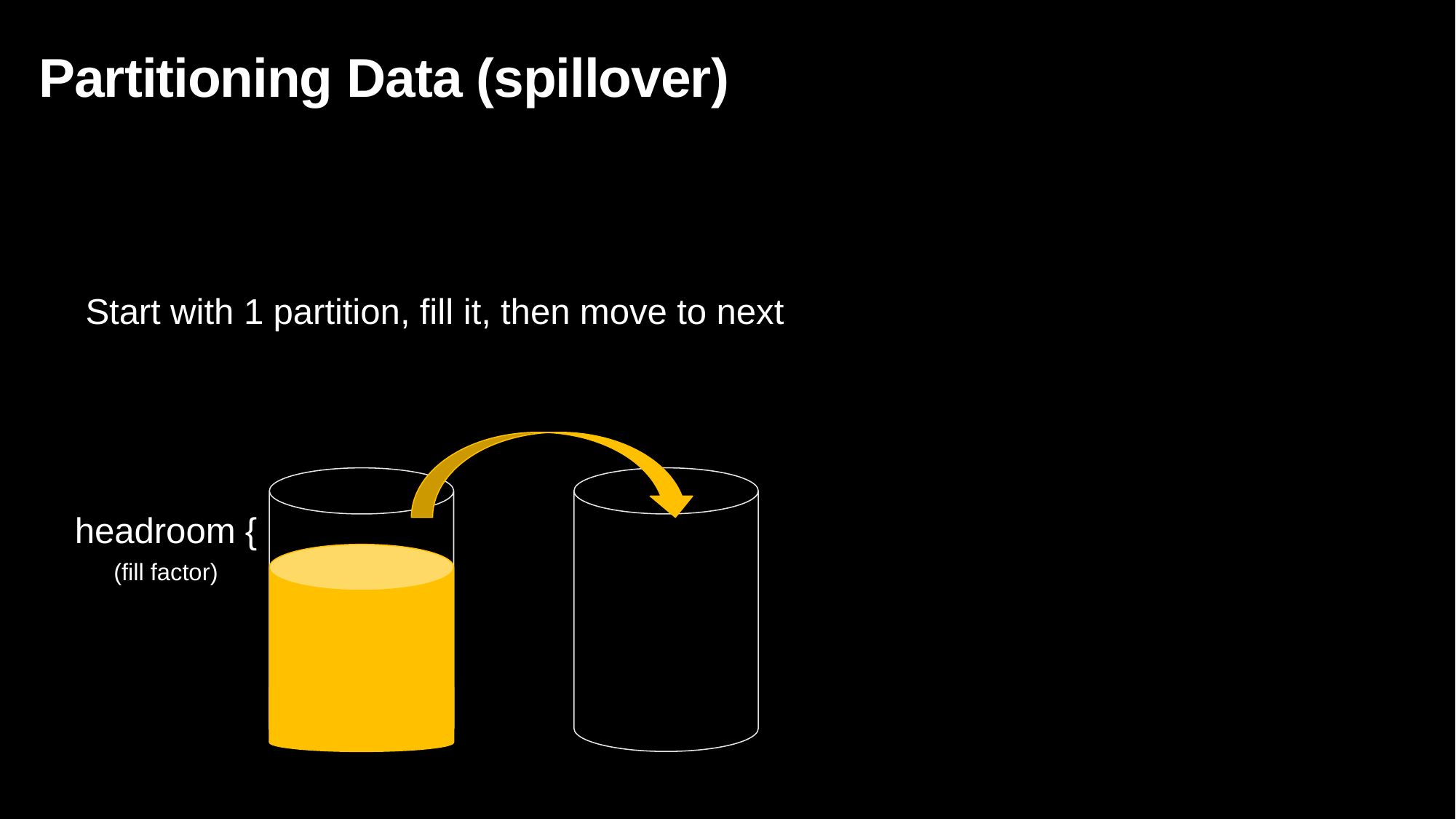

Partitioning Data (spillover)
Start with 1 partition, fill it, then move to next

headroom {
(fill factor)